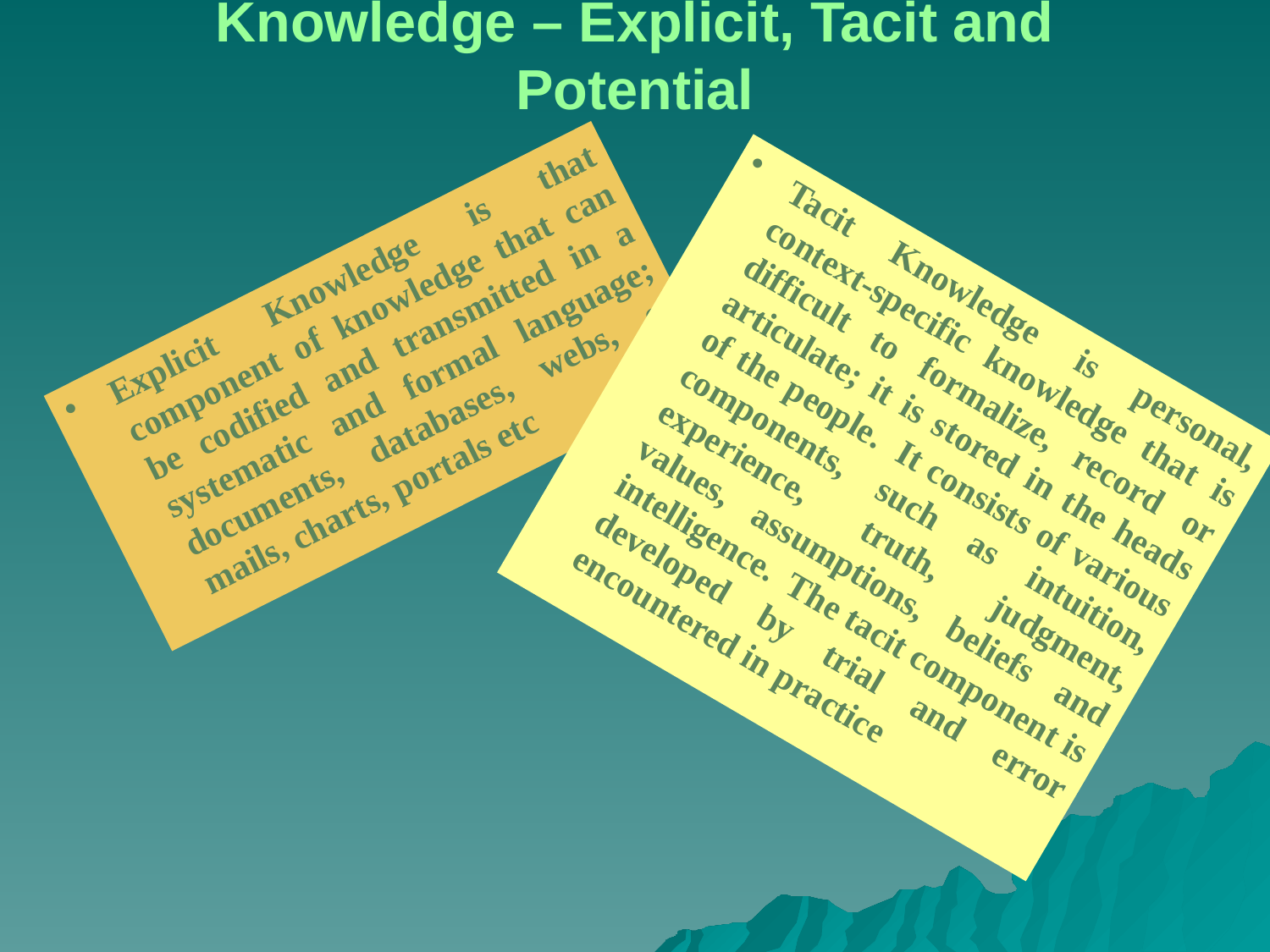

# Knowledge – Explicit, Tacit and Potential
Explicit Knowledge is that component of knowledge that can be codified and transmitted in a systematic and formal language; documents, databases, webs, e-mails, charts, portals etc

Tacit Knowledge is personal, context-specific knowledge that is difficult to formalize, record or articulate; it is stored in the heads of the people.  It consists of various components, such as intuition, experience, truth, judgment, values, assumptions, beliefs and intelligence.  The tacit component is developed by trial and error encountered in practice